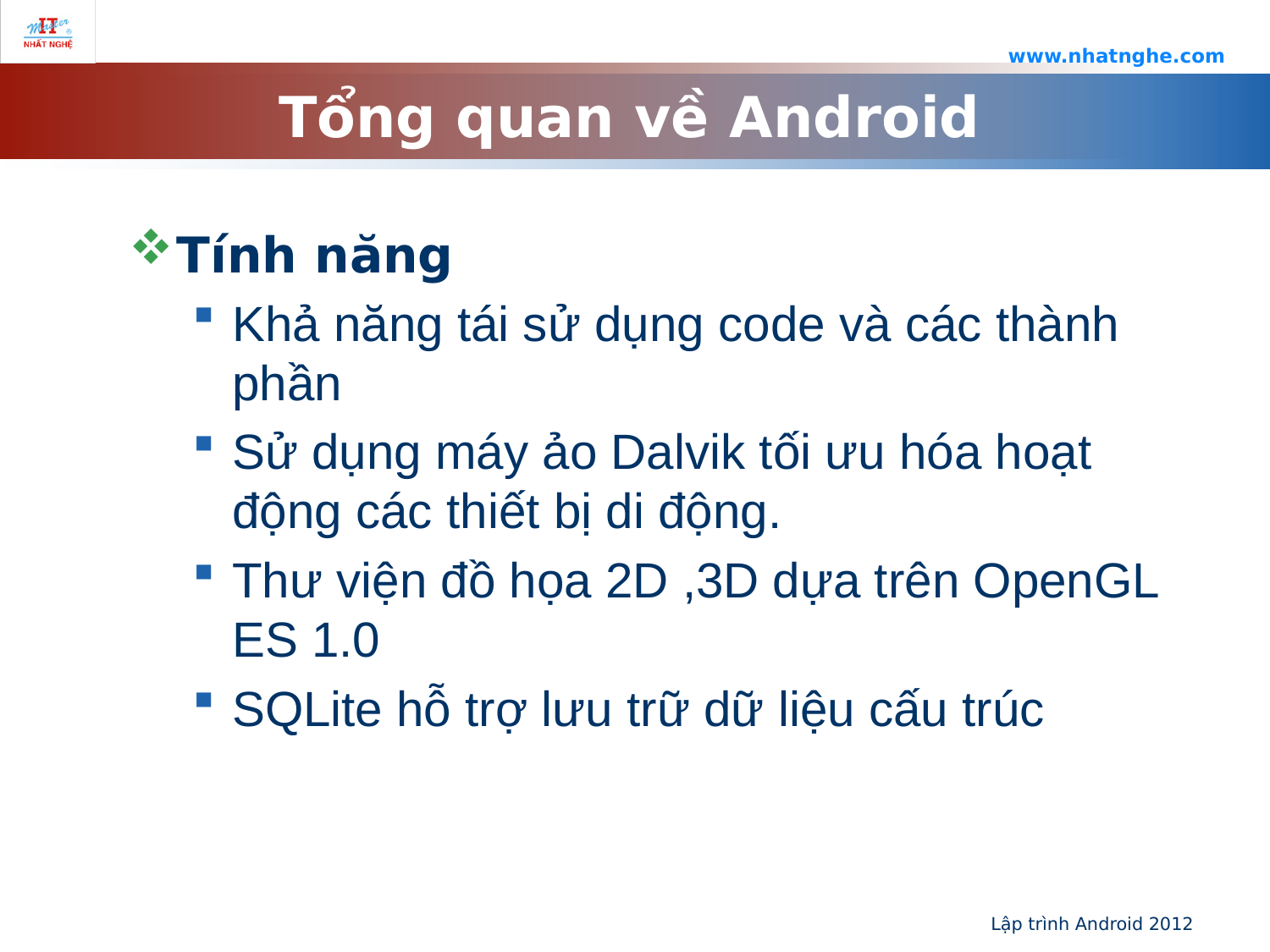

www.nhatnghe.com
# Tổng quan về Android
Tính năng
Khả năng tái sử dụng code và các thành phần
Sử dụng máy ảo Dalvik tối ưu hóa hoạt động các thiết bị di động.
Thư viện đồ họa 2D ,3D dựa trên OpenGL ES 1.0
SQLite hỗ trợ lưu trữ dữ liệu cấu trúc

Lập trình Android 2012